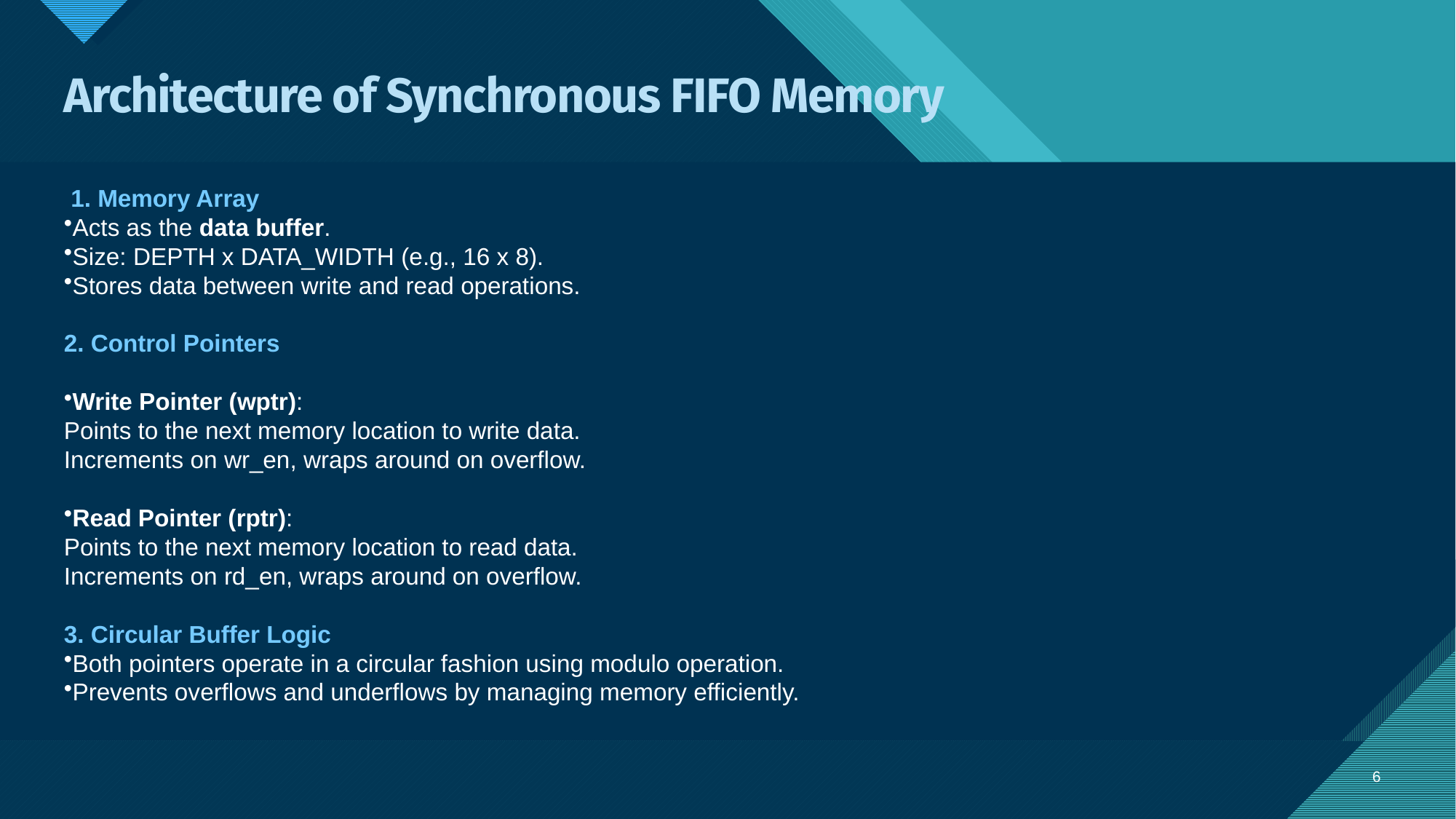

# Architecture of Synchronous FIFO Memory
 1. Memory Array
Acts as the data buffer.
Size: DEPTH x DATA_WIDTH (e.g., 16 x 8).
Stores data between write and read operations.

2. Control Pointers
Write Pointer (wptr):
Points to the next memory location to write data.
Increments on wr_en, wraps around on overflow.
Read Pointer (rptr):
Points to the next memory location to read data.
Increments on rd_en, wraps around on overflow.

3. Circular Buffer Logic
Both pointers operate in a circular fashion using modulo operation.
Prevents overflows and underflows by managing memory efficiently.

6